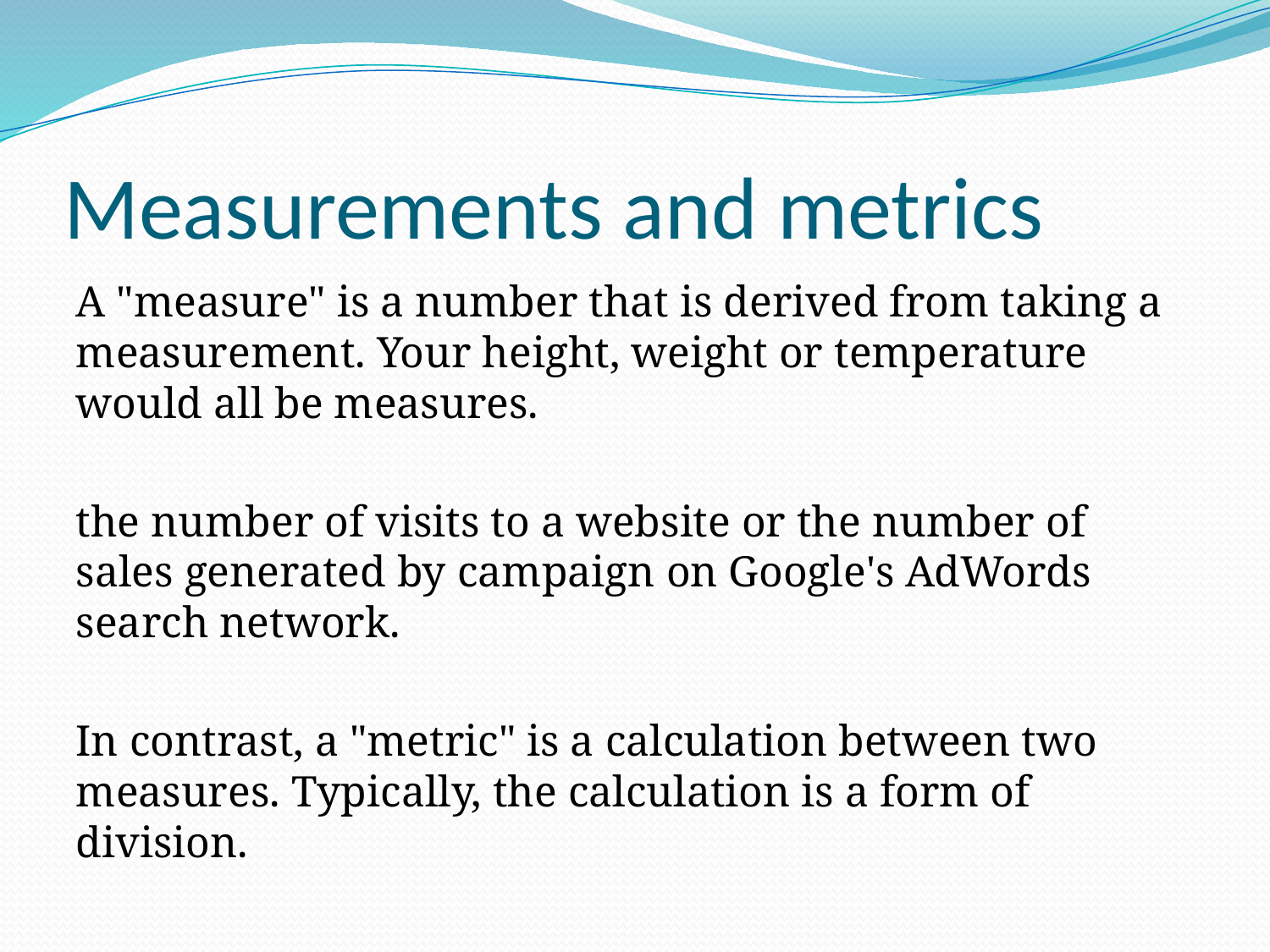

Measurements and metrics
A "measure" is a number that is derived from taking a measurement. Your height, weight or temperature would all be measures.

the number of visits to a website or the number of sales generated by campaign on Google's AdWords search network.

In contrast, a "metric" is a calculation between two measures. Typically, the calculation is a form of division.